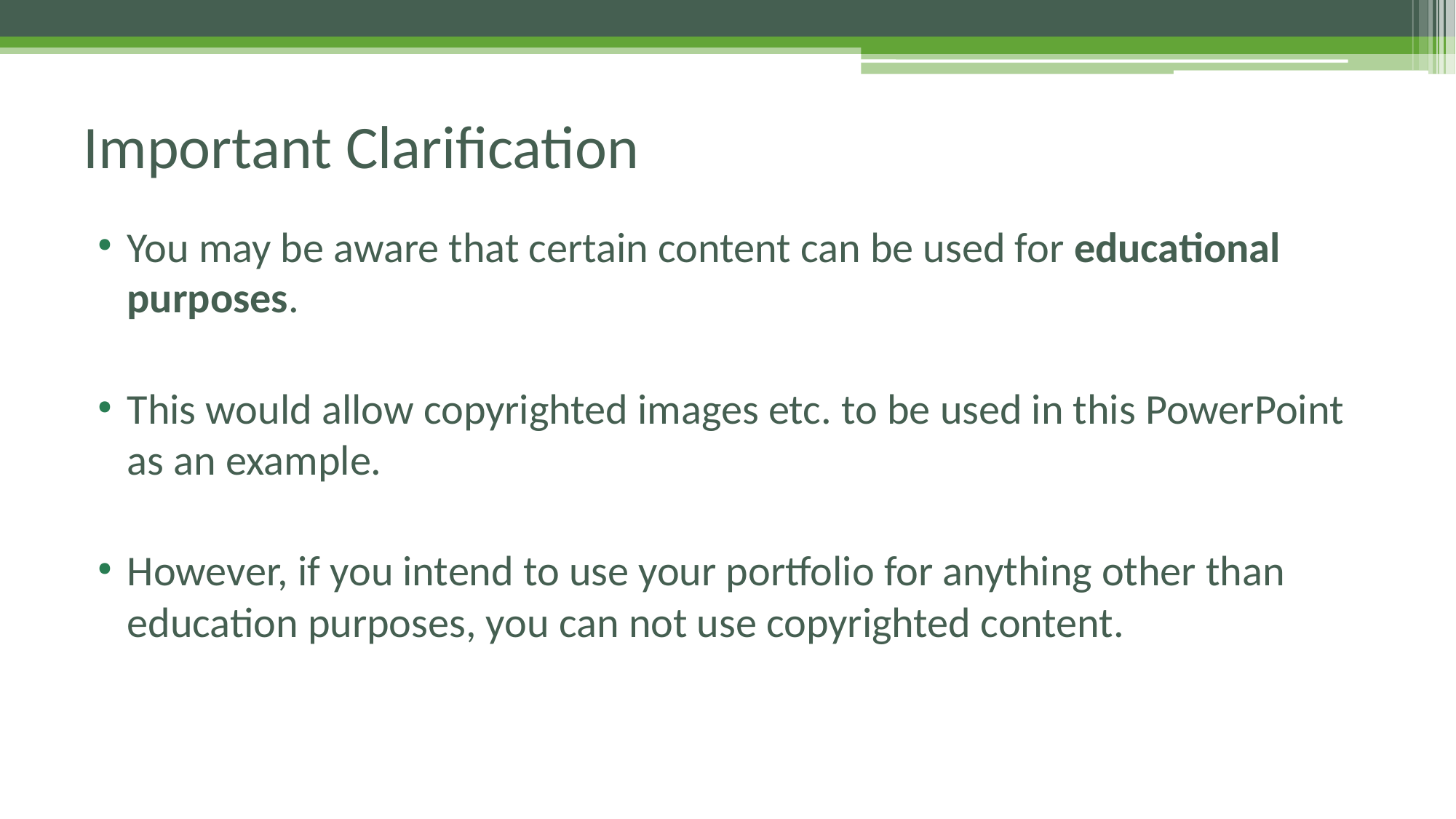

# Important Clarification
You may be aware that certain content can be used for educational purposes.

This would allow copyrighted images etc. to be used in this PowerPoint as an example.

However, if you intend to use your portfolio for anything other than education purposes, you can not use copyrighted content.